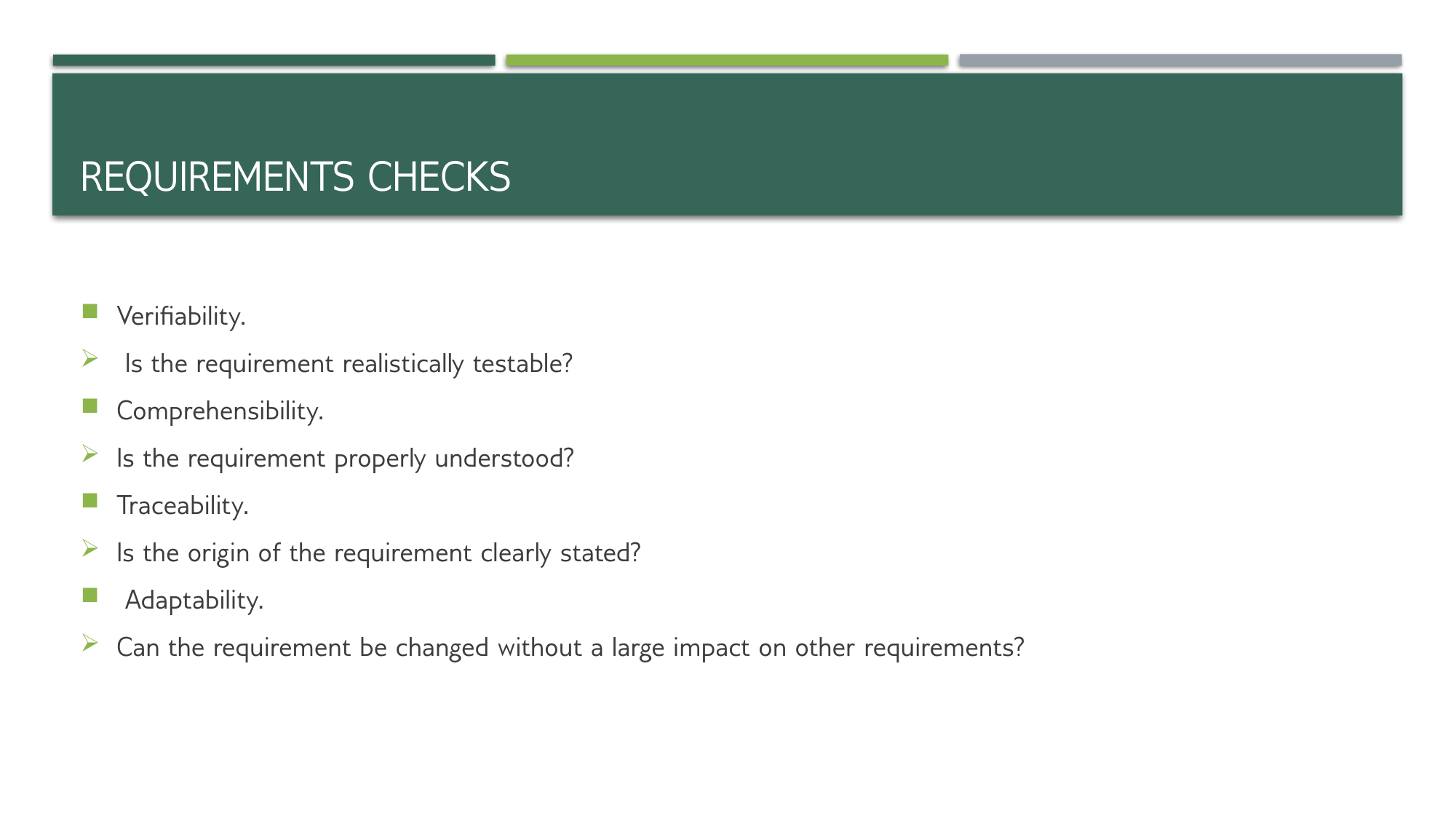

# Requirements checks
Verifiability.
 Is the requirement realistically testable?
Comprehensibility.
Is the requirement properly understood?
Traceability.
Is the origin of the requirement clearly stated?
 Adaptability.
Can the requirement be changed without a large impact on other requirements?